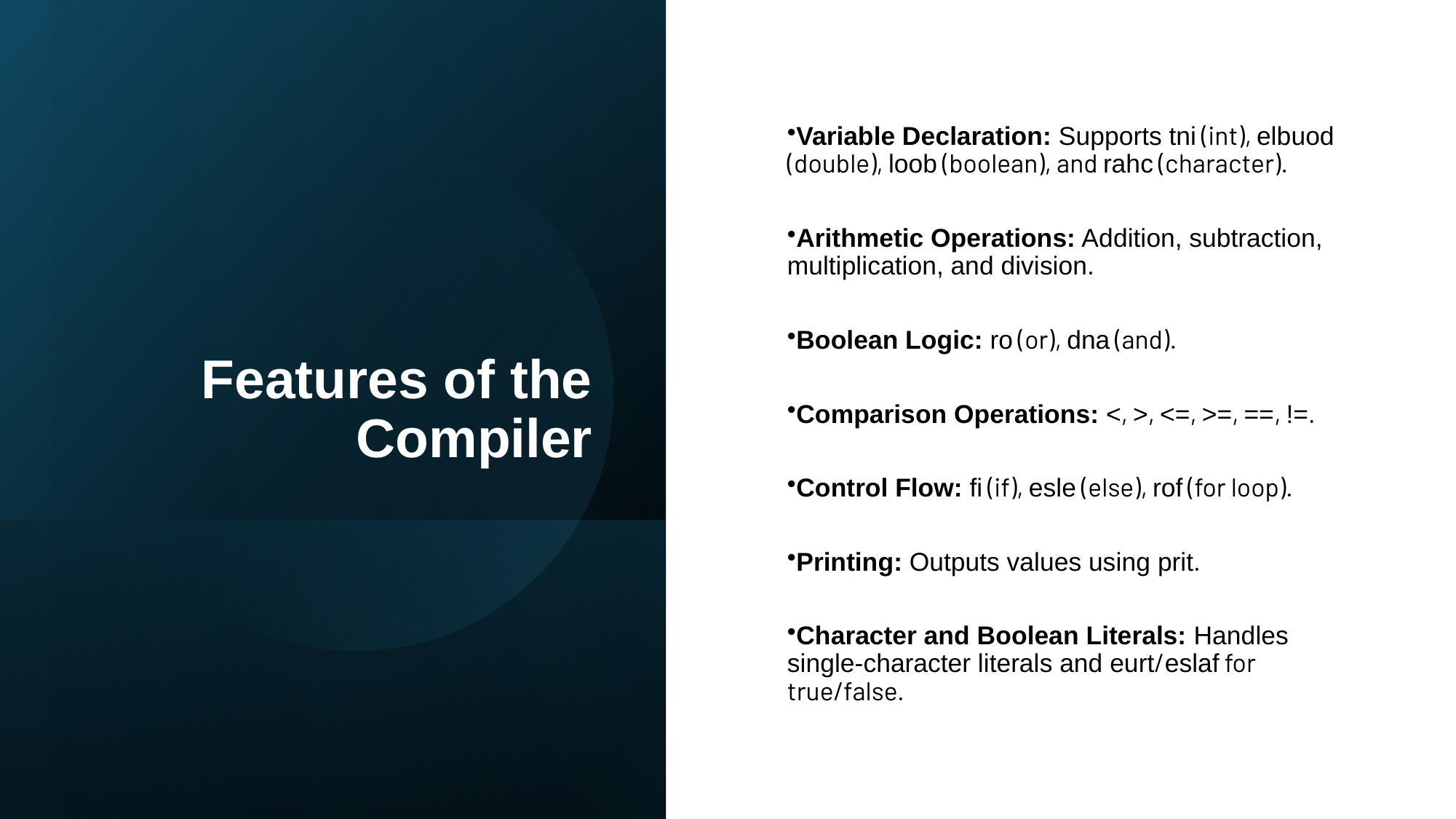

# Features of the Compiler

Variable Declaration: Supports tni (int), elbuod (double), loob (boolean), and rahc (character).

Arithmetic Operations: Addition, subtraction, multiplication, and division.

Boolean Logic: ro (or), dna (and).

Comparison Operations: <, >, <=, >=, ==, !=.

Control Flow: fi (if), esle (else), rof (for loop).

Printing: Outputs values using prit.

Character and Boolean Literals: Handles single-character literals and eurt/eslaf for true/false.